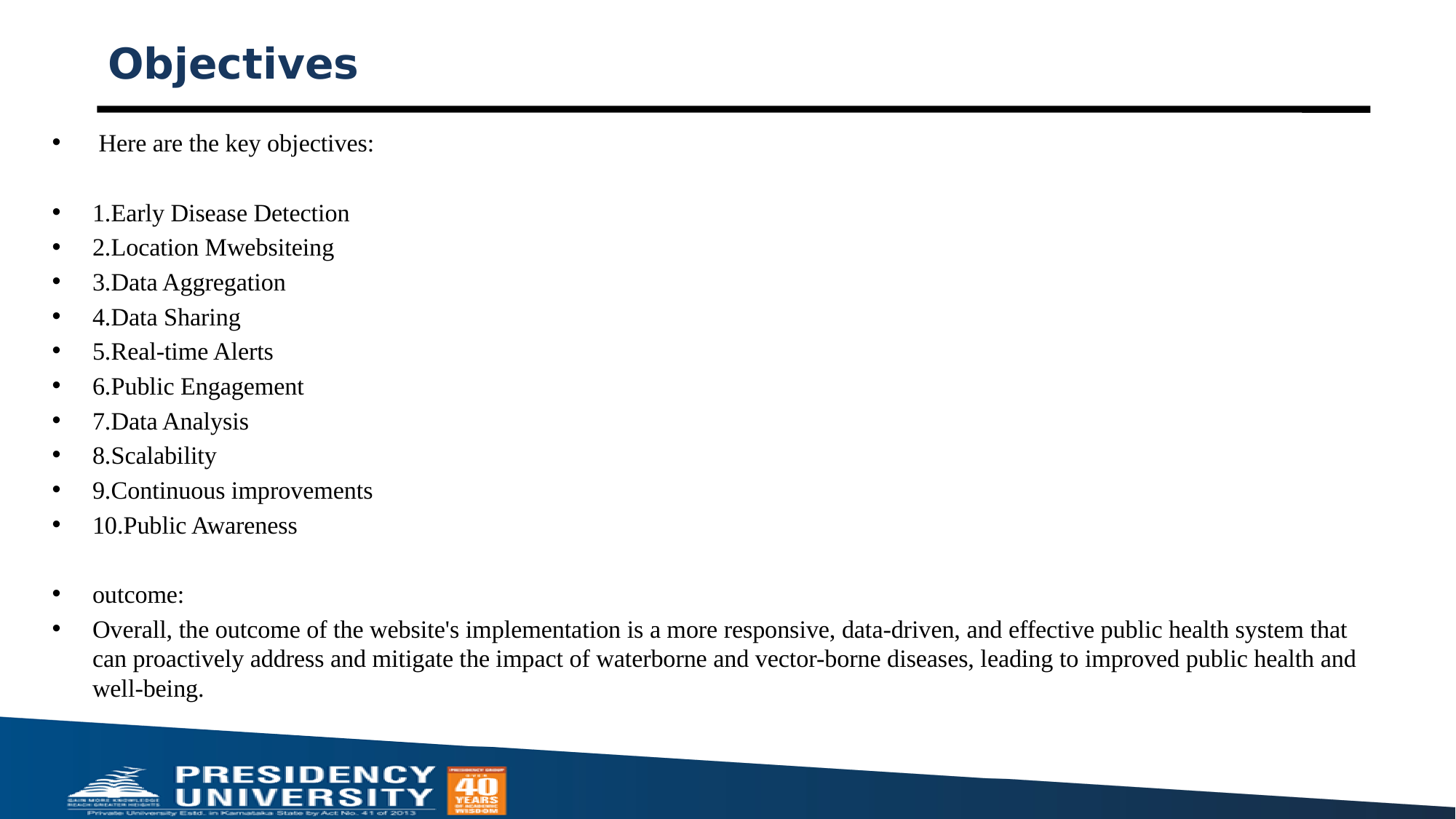

# Objectives
 Here are the key objectives:

1.Early Disease Detection
2.Location Mwebsiteing
3.Data Aggregation
4.Data Sharing
5.Real-time Alerts
6.Public Engagement
7.Data Analysis
8.Scalability
9.Continuous improvements
10.Public Awareness

outcome:
Overall, the outcome of the website's implementation is a more responsive, data-driven, and effective public health system that can proactively address and mitigate the impact of waterborne and vector-borne diseases, leading to improved public health and well-being.